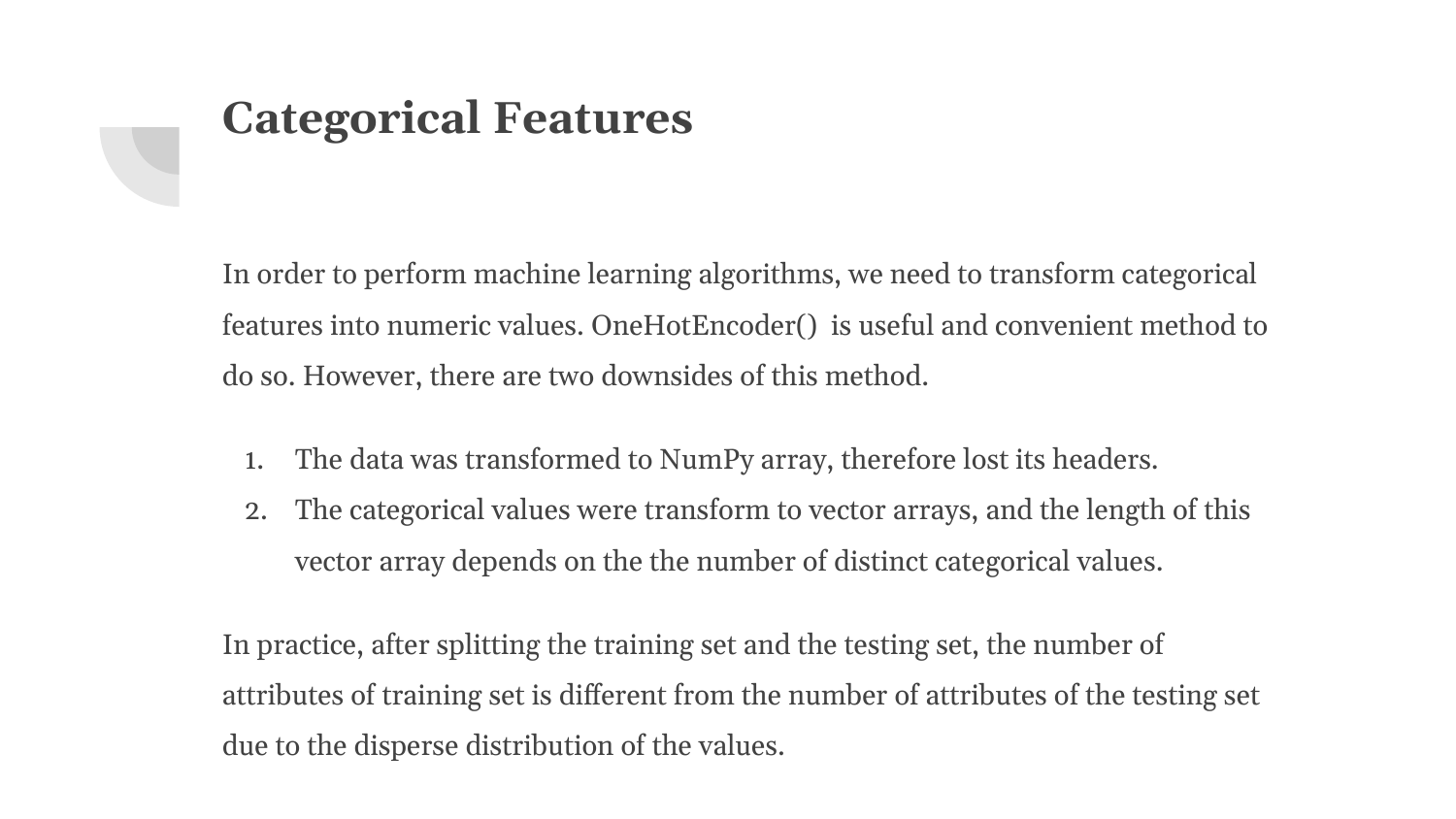

# Categorical Features
In order to perform machine learning algorithms, we need to transform categorical features into numeric values. OneHotEncoder()  is useful and convenient method to do so. However, there are two downsides of this method.
The data was transformed to NumPy array, therefore lost its headers.
The categorical values were transform to vector arrays, and the length of this vector array depends on the the number of distinct categorical values.
In practice, after splitting the training set and the testing set, the number of attributes of training set is different from the number of attributes of the testing set due to the disperse distribution of the values.